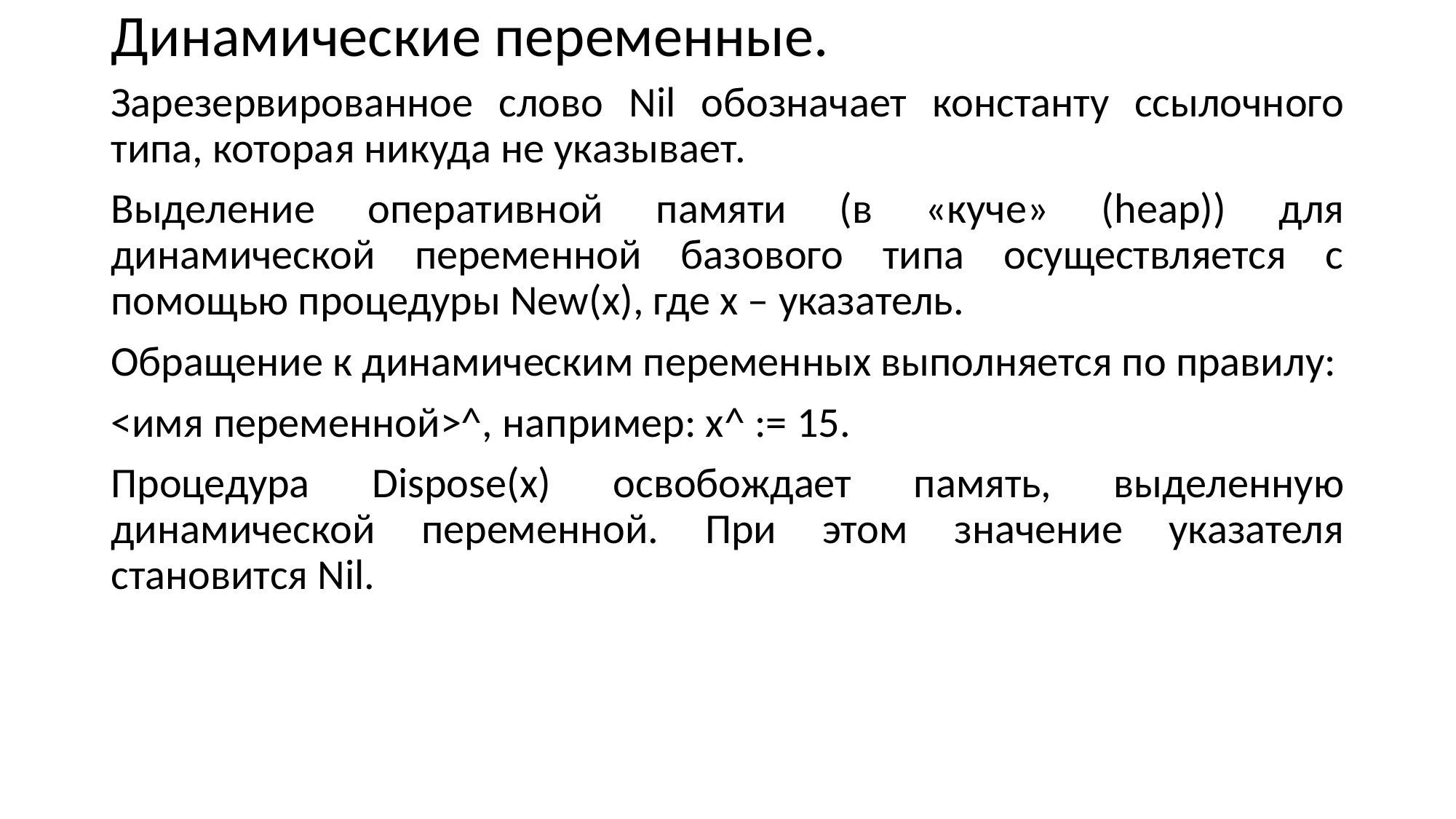

# Динамические переменные.
Зарезервированное слово Nil обозначает константу ссылочного типа, которая никуда не указывает.
Выделение оперативной памяти (в «куче» (heap)) для динамической переменной базового типа осуществляется с помощью процедуры New(x), где x – указатель.
Обращение к динамическим переменных выполняется по правилу:
<имя переменной>^, например: x^ := 15.
Процедура Dispose(x) освобождает память, выделенную динамической переменной. При этом значение указателя становится Nil.